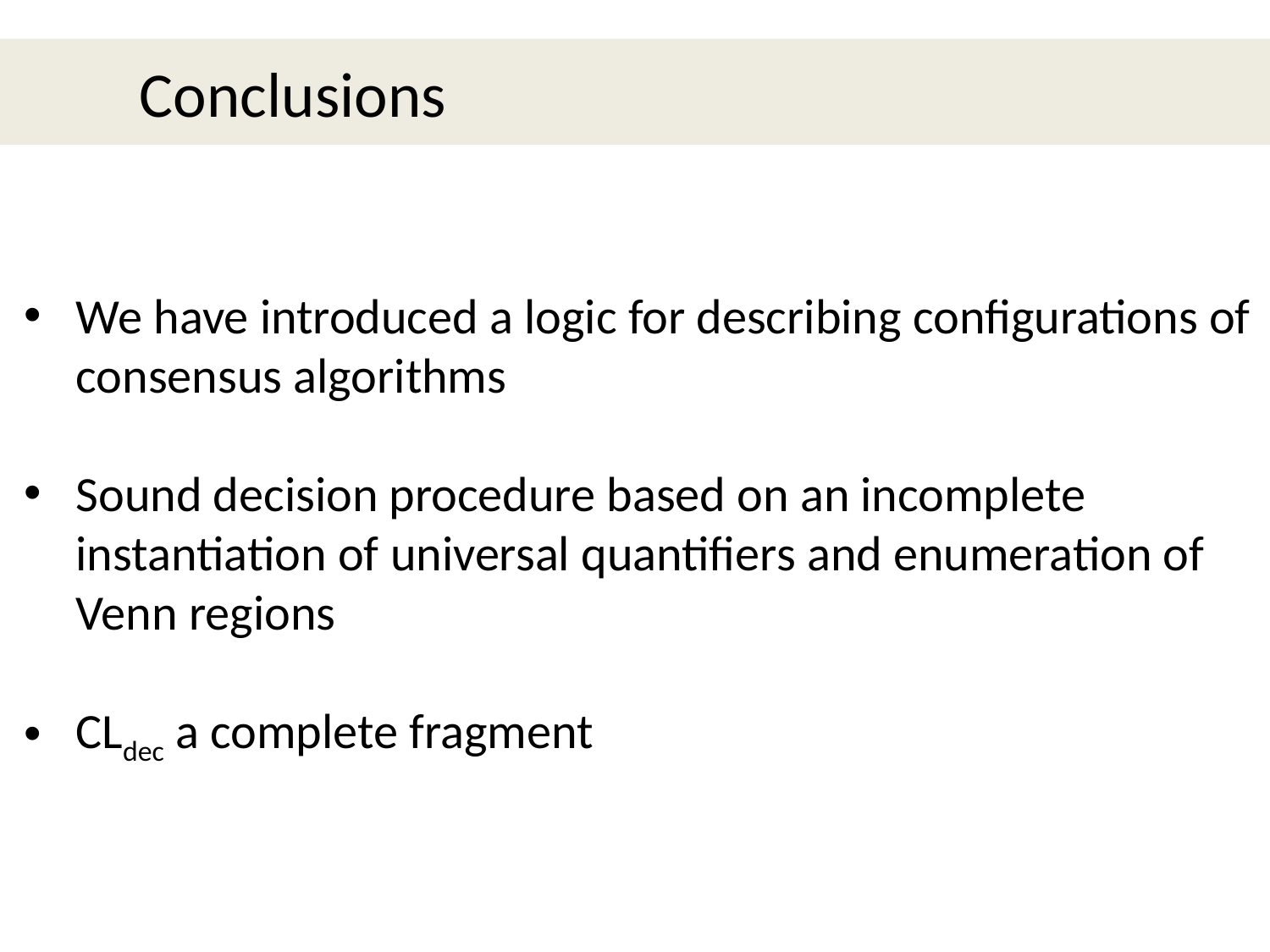

Conclusions
We have introduced a logic for describing configurations of consensus algorithms

Sound decision procedure based on an incomplete instantiation of universal quantifiers and enumeration of Venn regions

CLdec a complete fragment